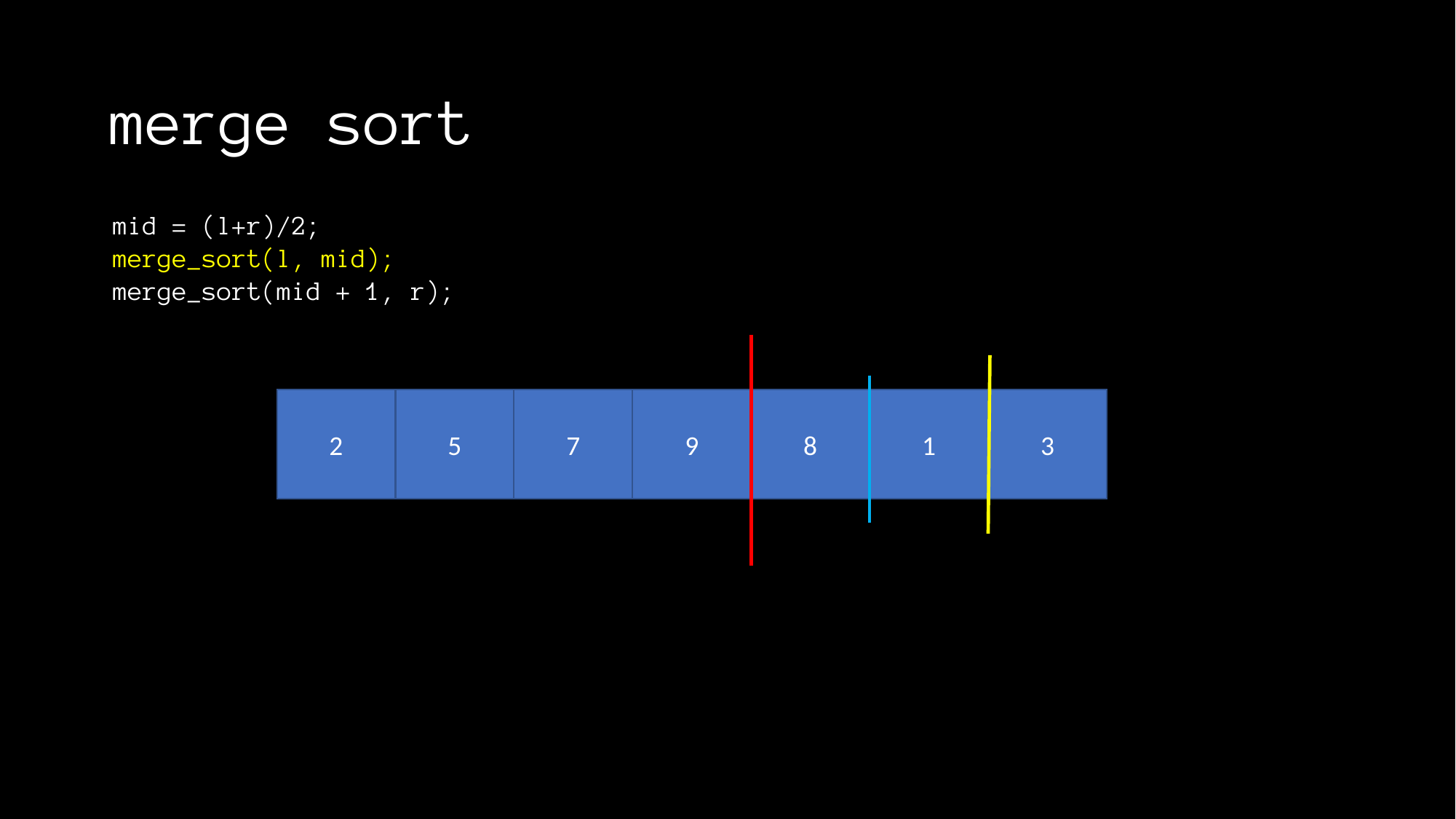

# merge sort
mid = (l+r)/2;
merge_sort(l, mid);
merge_sort(mid + 1, r);
2
5
7
9
8
1
3